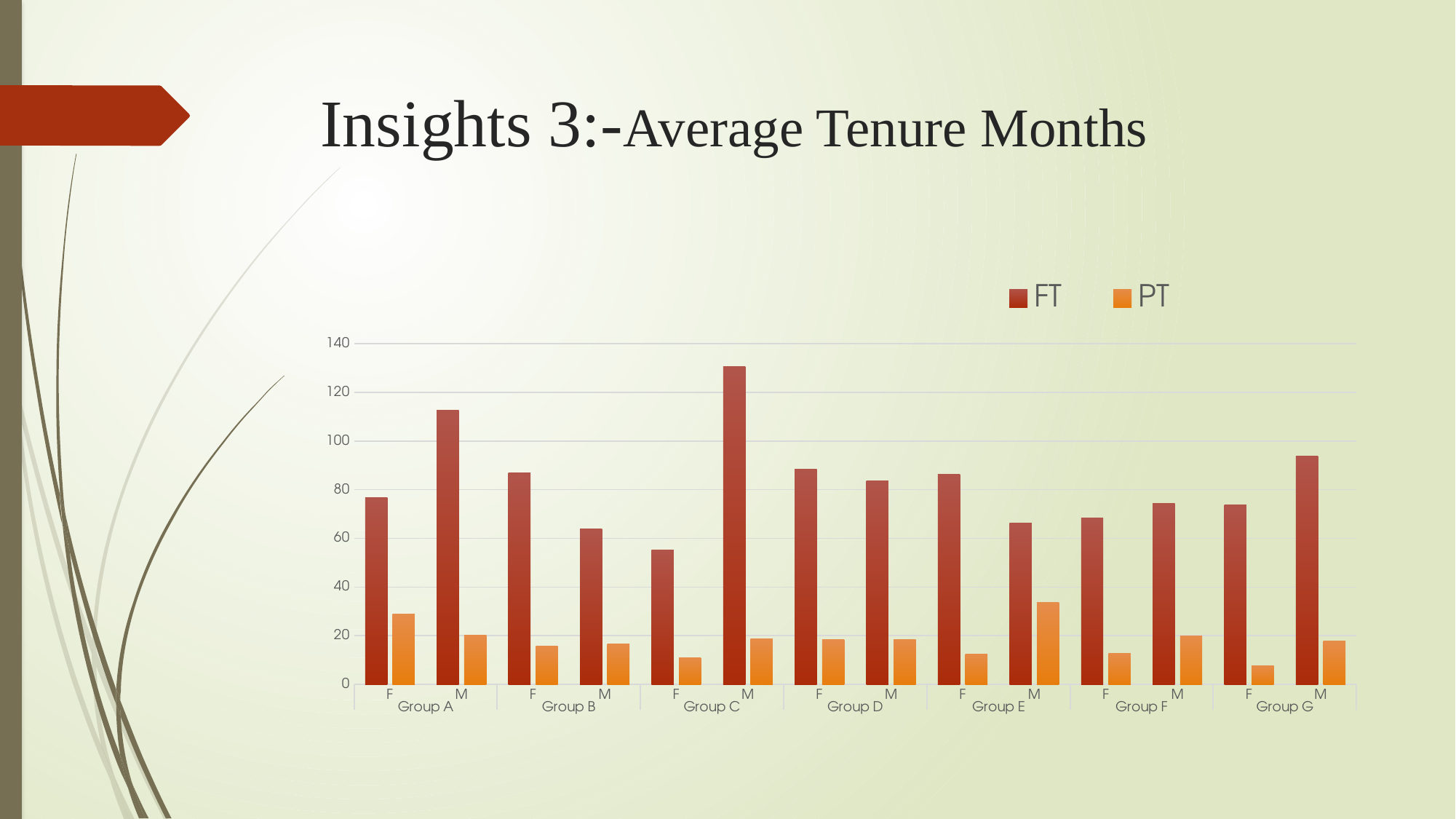

# Insights 3:-Average Tenure Months

### Chart

| Category | FT | PT |
|---|---|---|
| F | 76.81523809523809 | 28.9472 |
| M | 112.63642857142858 | 20.302857142857142 |
| F | 86.8168 | 15.668823529411766 |
| M | 63.764 | 16.62942857142857 |
| F | 55.166428571428575 | 10.90764705882353 |
| M | 130.64363636363635 | 18.8204 |
| F | 88.44631578947369 | 18.317083333333333 |
| M | 83.69692307692307 | 18.36611111111111 |
| F | 86.20703703703704 | 12.388260869565217 |
| M | 66.26153846153846 | 33.78225806451613 |
| F | 68.31782608695652 | 12.6516 |
| M | 74.39857142857143 | 19.814146341463413 |
| F | 73.84571428571428 | 7.696315789473684 |
| M | 93.84666666666666 | 17.697741935483872 |